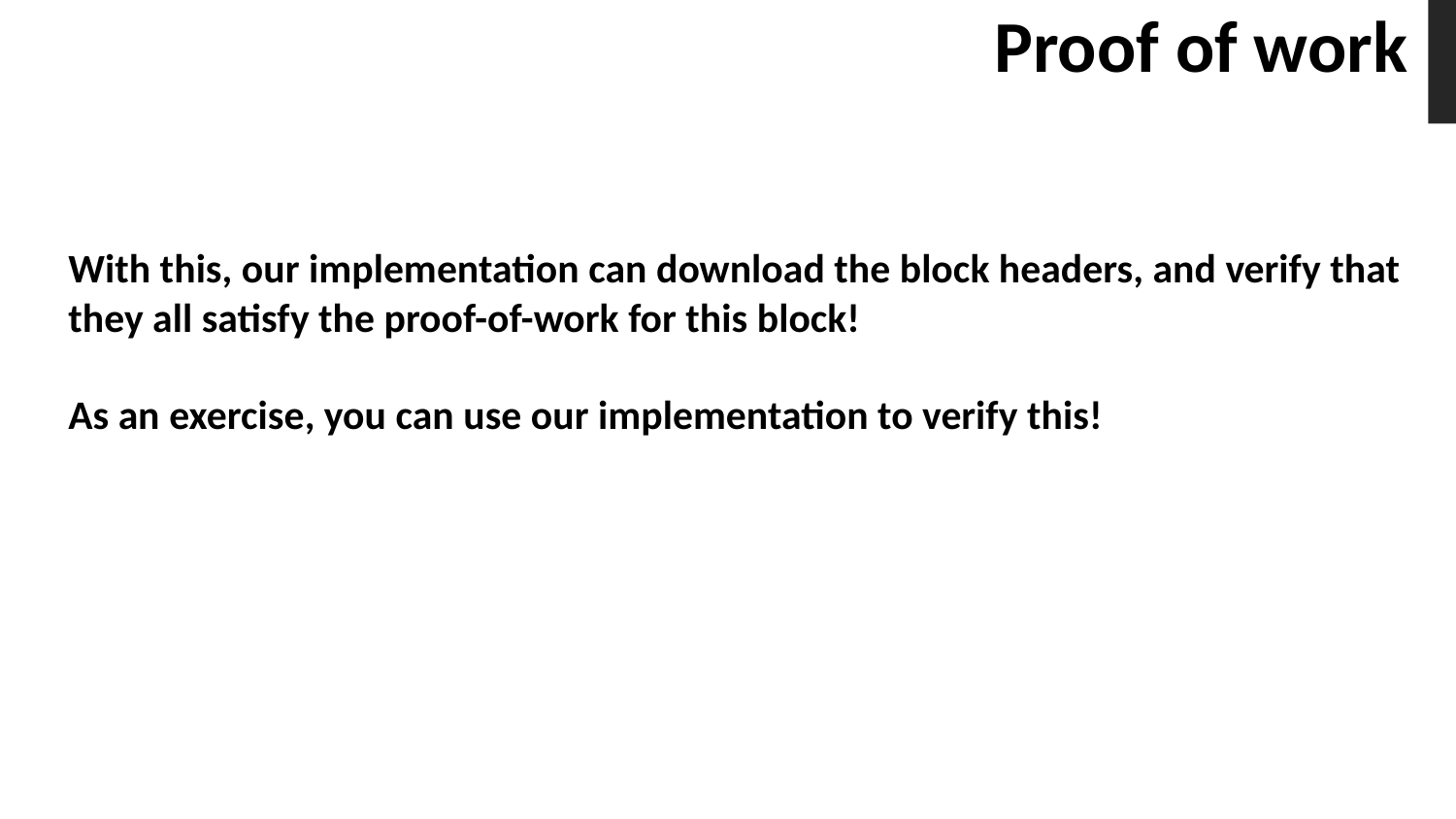

# Proof of work

With this, our implementation can download the block headers, and verify that they all satisfy the proof-of-work for this block!

As an exercise, you can use our implementation to verify this!